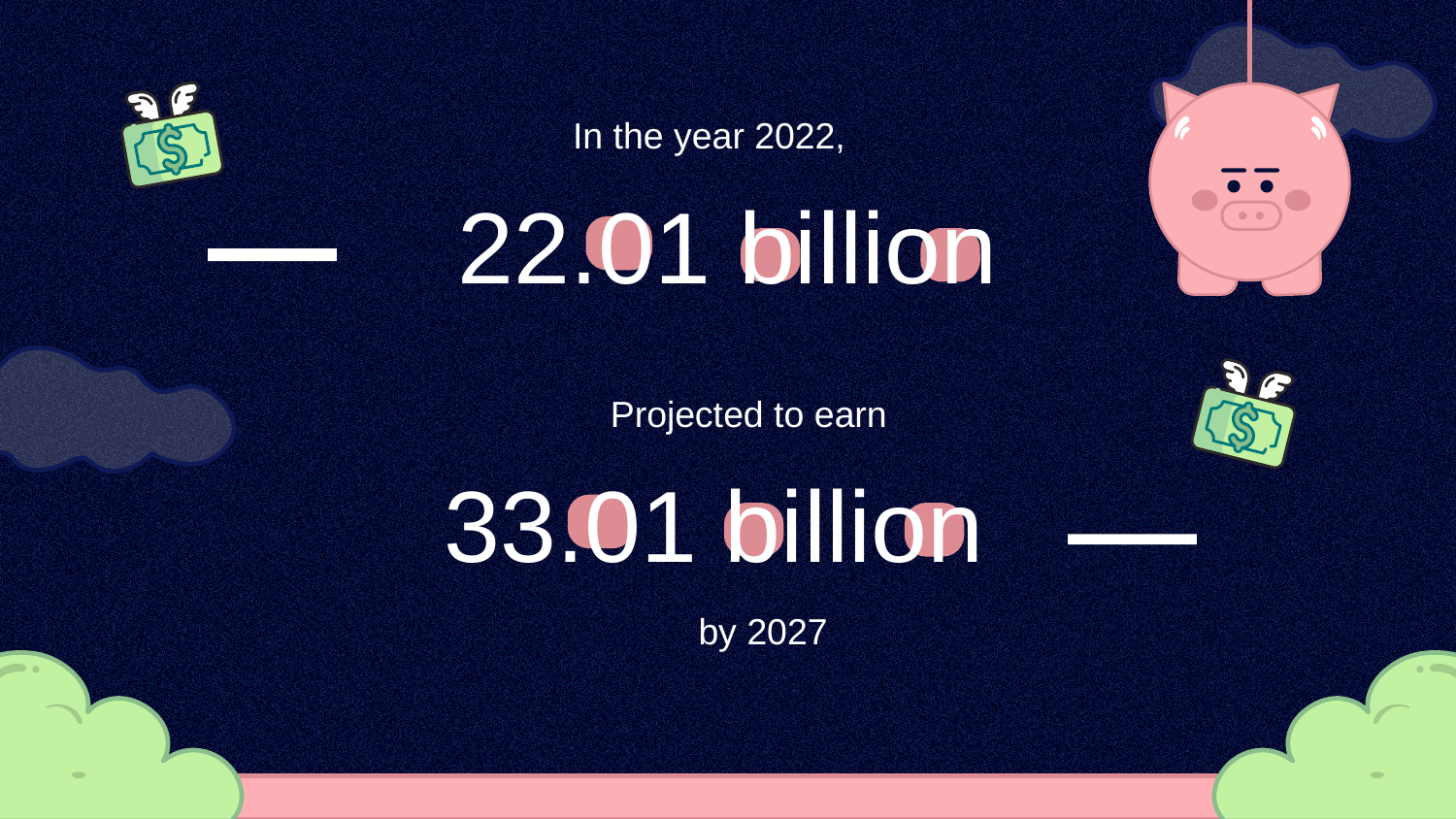

In the year 2022,
# 22.01 billion

Projected to earn
33.01 billion

by 2027